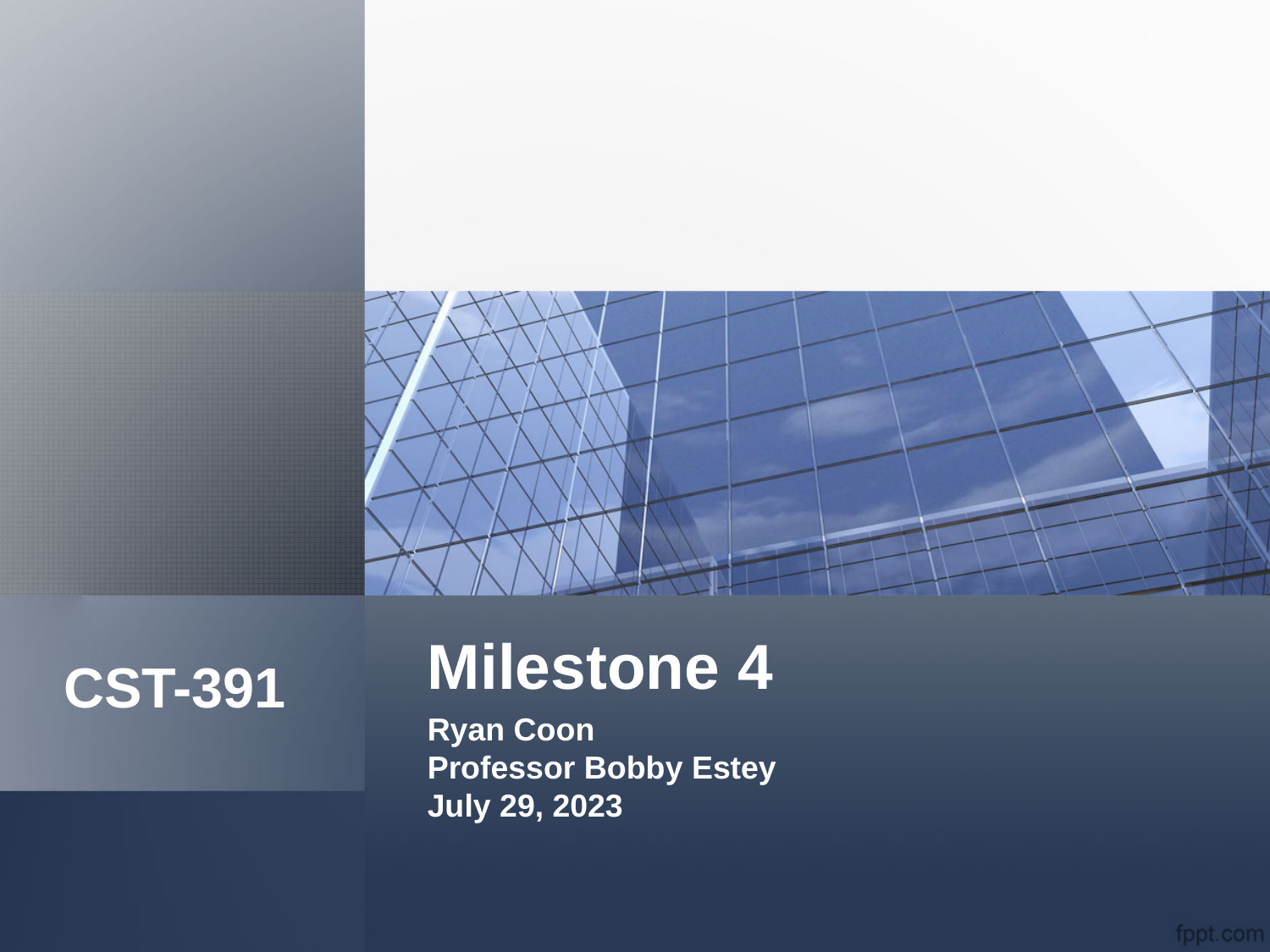

# Milestone 4
CST-391
Ryan Coon
Professor Bobby Estey
July 29, 2023